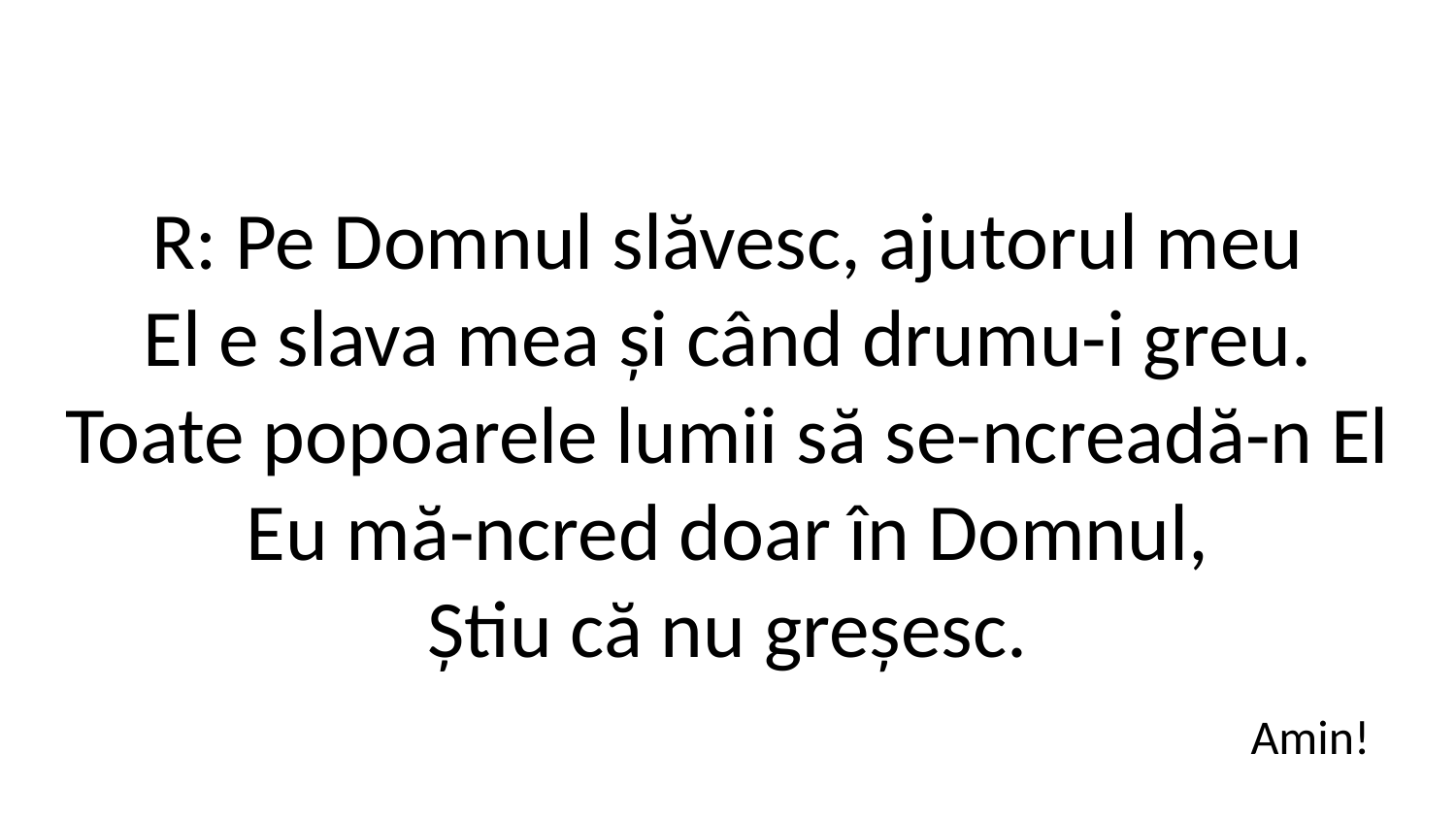

R: Pe Domnul slăvesc, ajutorul meu
El e slava mea și când drumu-i greu.
Toate popoarele lumii să se-ncreadă-n El
Eu mă-ncred doar în Domnul,
Știu că nu greșesc.

Amin!